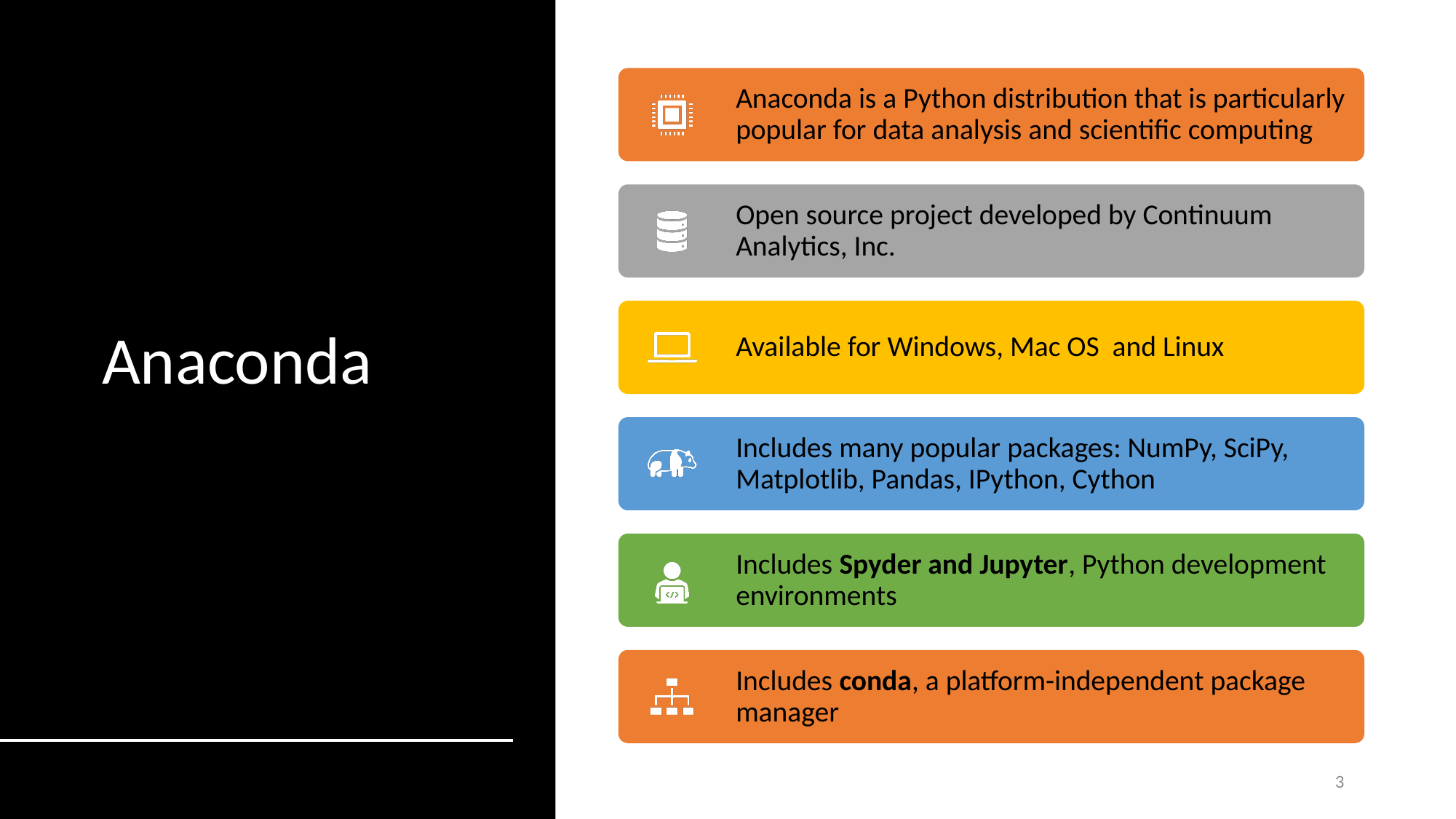

# Anaconda
Anaconda is a Python distribution that is particularly popular for data analysis and scientific computing
Open source project developed by Continuum Analytics, Inc.
Available for Windows, Mac OS  and Linux
Includes many popular packages: NumPy, SciPy, Matplotlib, Pandas, IPython, Cython
Includes Spyder and Jupyter, Python development environments
Includes conda, a platform-independent package manager
3